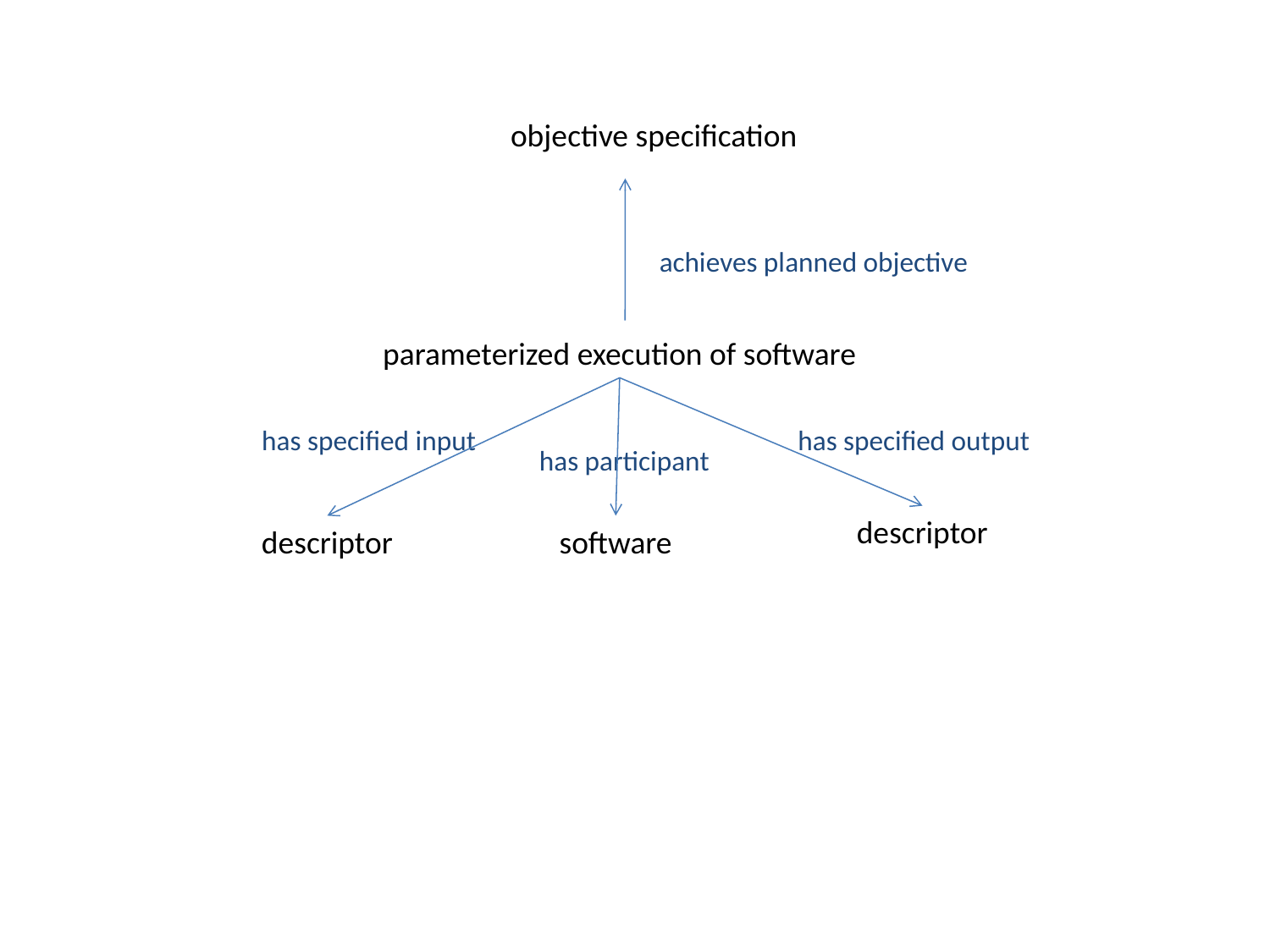

objective specification
achieves planned objective
parameterized execution of software
has specified input
has specified output
has participant
descriptor
descriptor
software